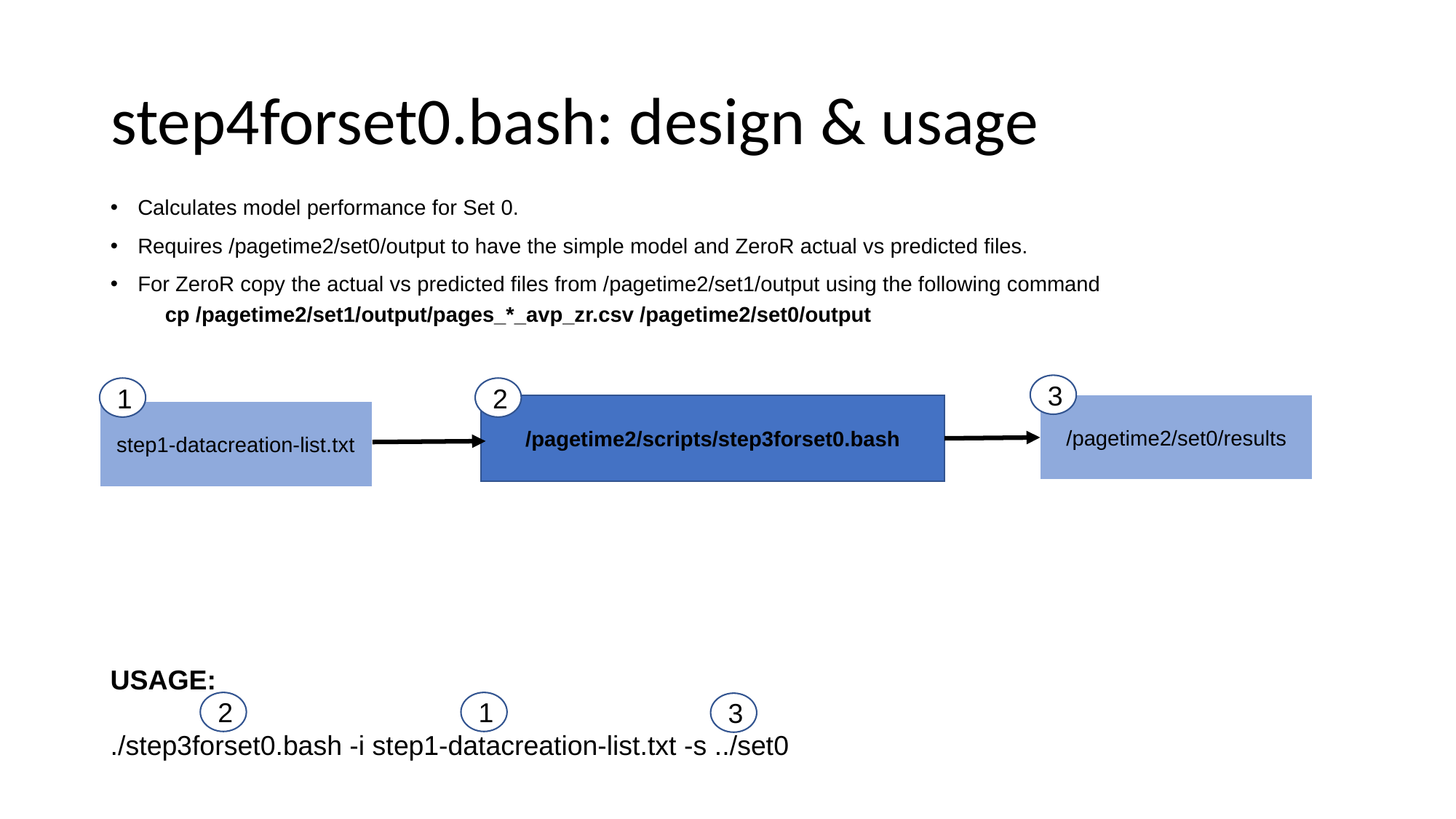

# step4forset0.bash: design & usage
Calculates model performance for Set 0.
Requires /pagetime2/set0/output to have the simple model and ZeroR actual vs predicted files.
For ZeroR copy the actual vs predicted files from /pagetime2/set1/output using the following command
cp /pagetime2/set1/output/pages_*_avp_zr.csv /pagetime2/set0/output
3
1
2
/pagetime2/set0/results
/pagetime2/scripts/step3forset0.bash
step1-datacreation-list.txt
USAGE:

./step3forset0.bash -i step1-datacreation-list.txt -s ../set0
2
1
3